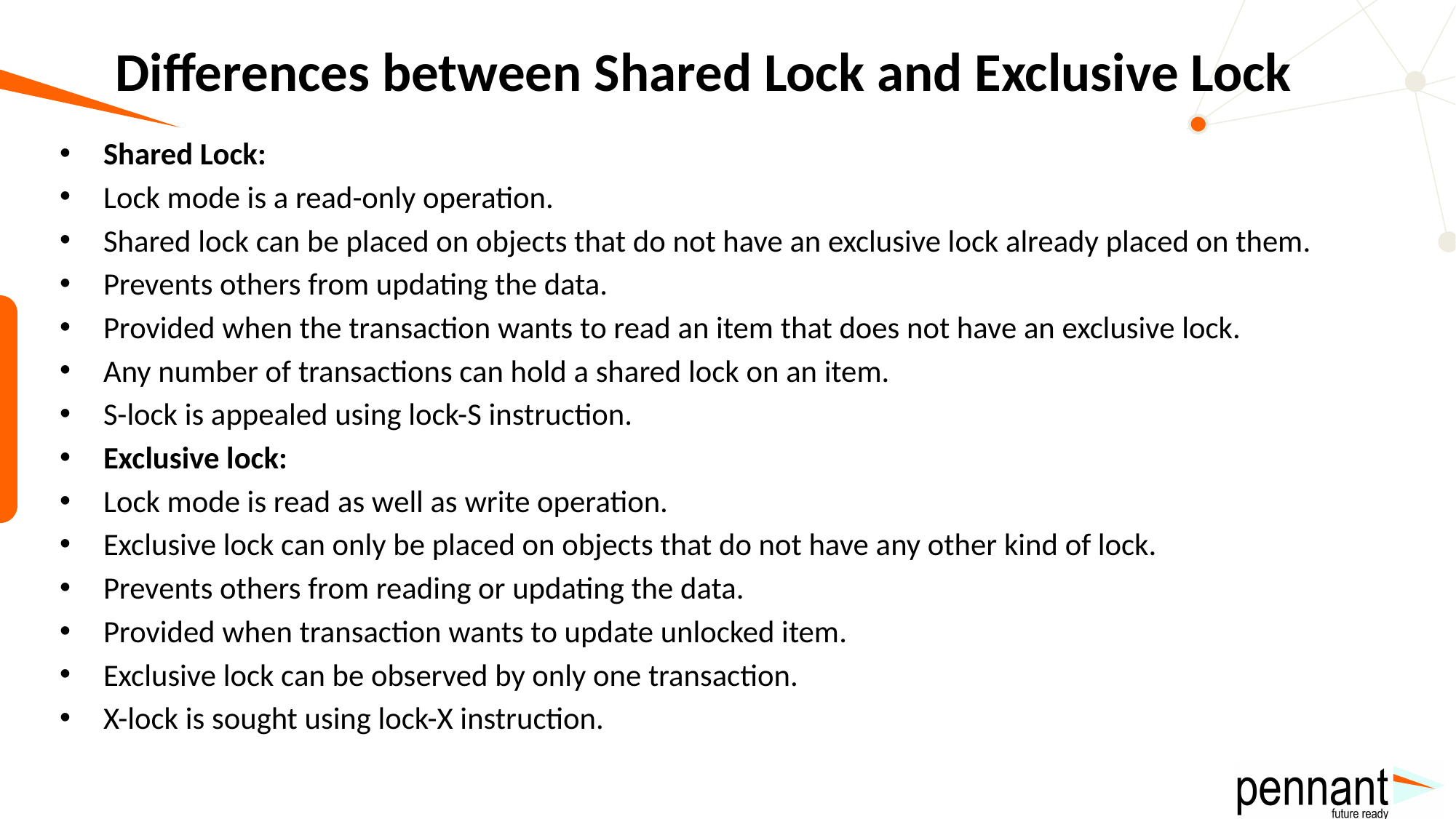

# Differences between Shared Lock and Exclusive Lock
Shared Lock:
Lock mode is a read-only operation.
Shared lock can be placed on objects that do not have an exclusive lock already placed on them.
Prevents others from updating the data.
Provided when the transaction wants to read an item that does not have an exclusive lock.
Any number of transactions can hold a shared lock on an item.
S-lock is appealed using lock-S instruction.
Exclusive lock:
Lock mode is read as well as write operation.
Exclusive lock can only be placed on objects that do not have any other kind of lock.
Prevents others from reading or updating the data.
Provided when transaction wants to update unlocked item.
Exclusive lock can be observed by only one transaction.
X-lock is sought using lock-X instruction.